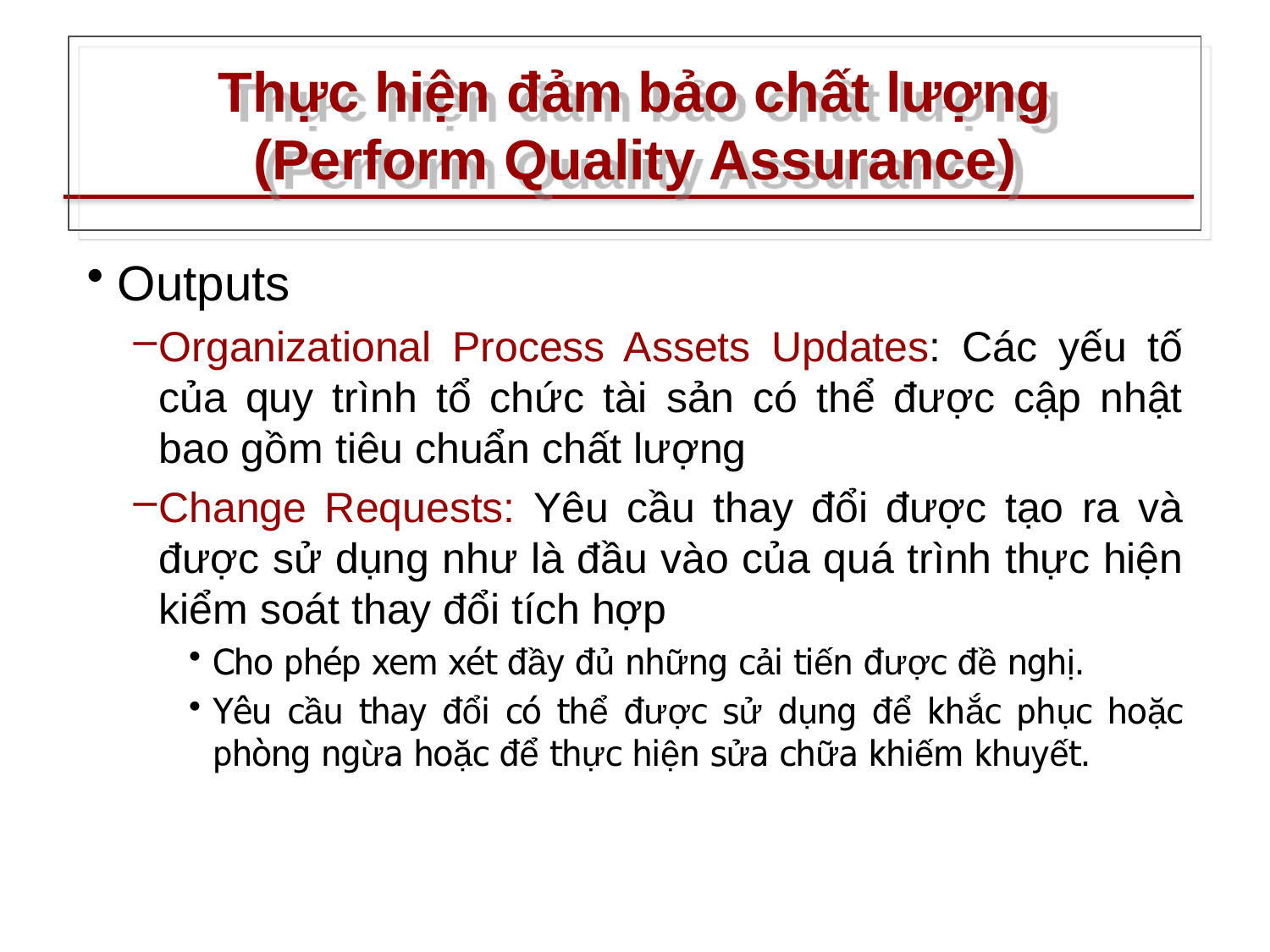

# Thực hiện đảm bảo chất lượng (Perform Quality Assurance)
Outputs
Organizational Process Assets Updates: Các yếu tố của quy trình tổ chức tài sản có thể được cập nhật bao gồm tiêu chuẩn chất lượng
Change Requests: Yêu cầu thay đổi được tạo ra và được sử dụng như là đầu vào của quá trình thực hiện kiểm soát thay đổi tích hợp
Cho phép xem xét đầy đủ những cải tiến được đề nghị.
Yêu cầu thay đổi có thể được sử dụng để khắc phục hoặc phòng ngừa hoặc để thực hiện sửa chữa khiếm khuyết.